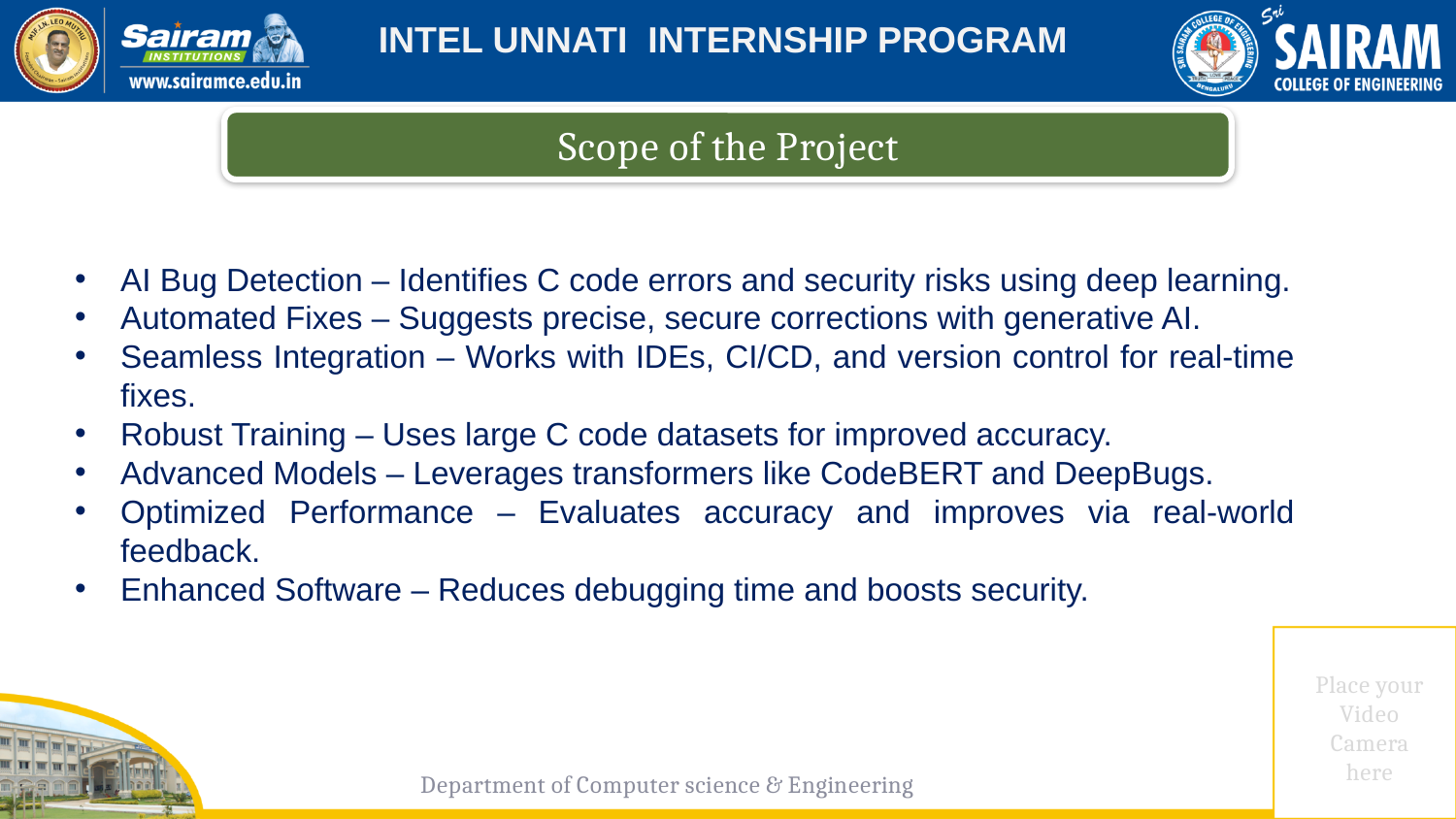

INTEL UNNATI  INTERNSHIP PROGRAM
Scope of the Project
AI Bug Detection – Identifies C code errors and security risks using deep learning.
Automated Fixes – Suggests precise, secure corrections with generative AI.
Seamless Integration – Works with IDEs, CI/CD, and version control for real-time fixes.
Robust Training – Uses large C code datasets for improved accuracy.
Advanced Models – Leverages transformers like CodeBERT and DeepBugs.
Optimized Performance – Evaluates accuracy and improves via real-world feedback.
Enhanced Software – Reduces debugging time and boosts security.
Department of Computer science & Engineering